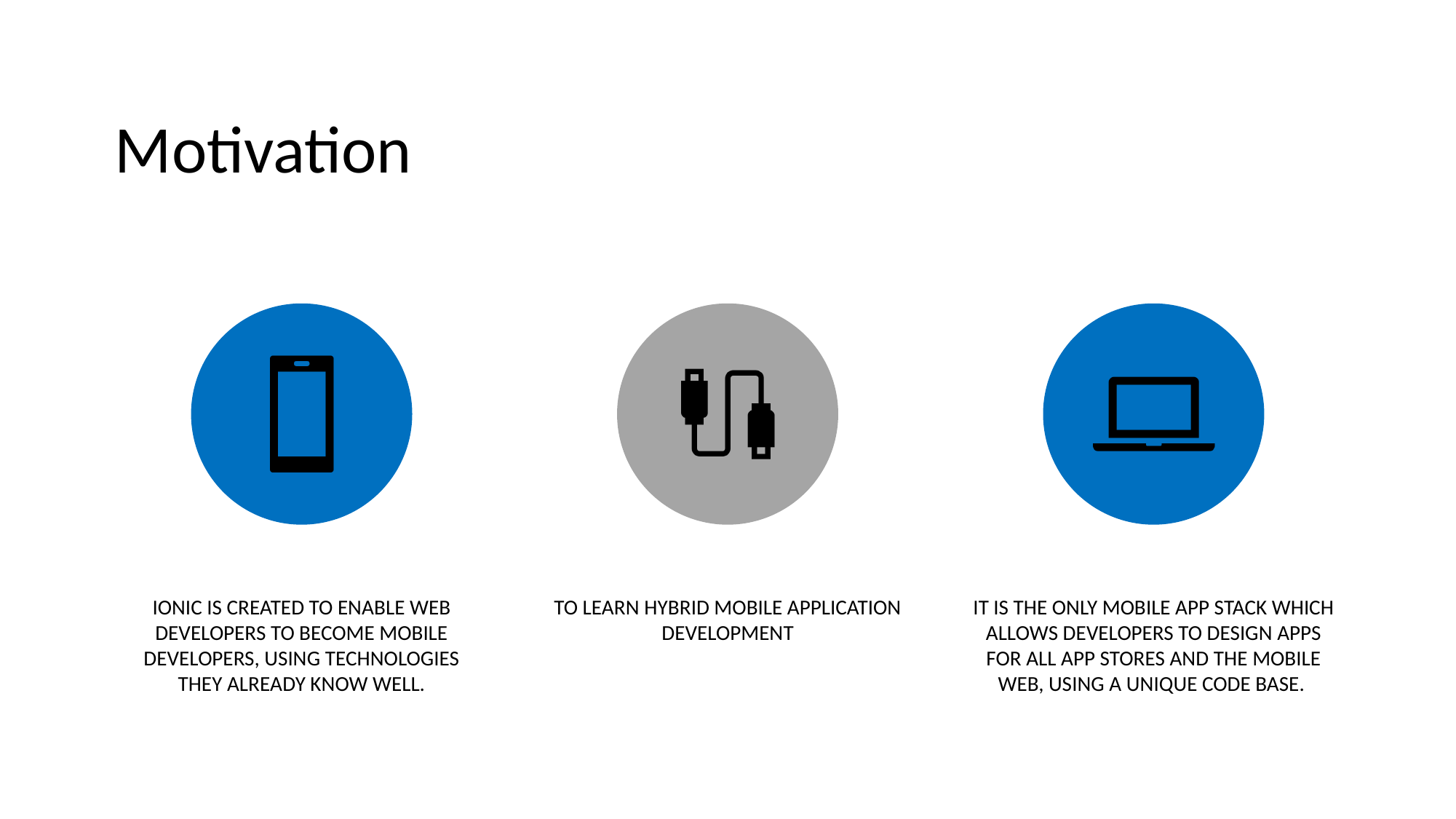

# Motivation

Ionic is created to enable web developers to become mobile developers, using technologies they already know well.
to learn hybrid mobile Application development
It is the only mobile app stack which allows developers to design apps for all app stores and the mobile web, using a unique code base.